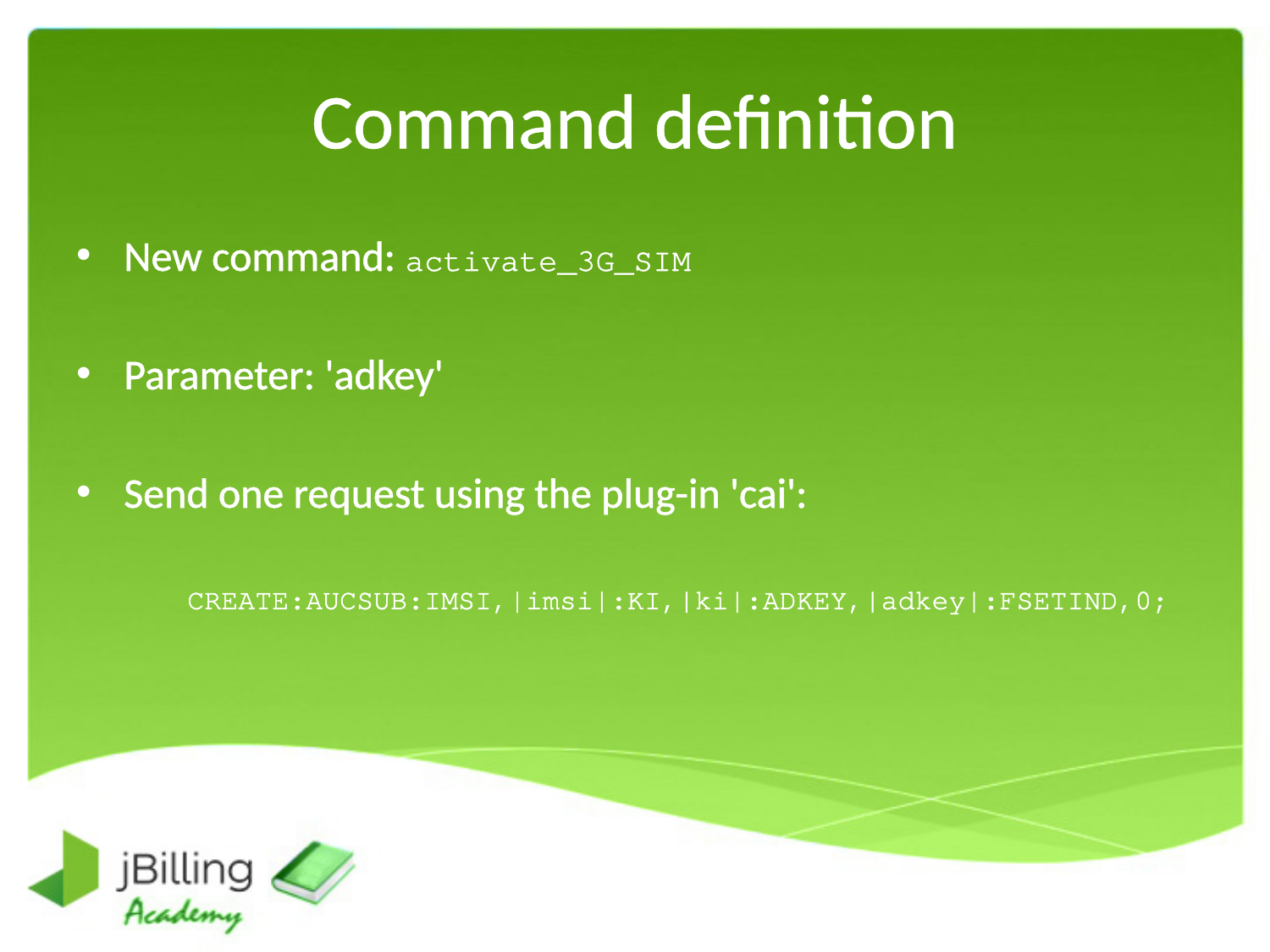

# Command definition
New command: activate_3G_SIM

Parameter: 'adkey'

Send one request using the plug-in 'cai':

CREATE:AUCSUB:IMSI,|imsi|:KI,|ki|:ADKEY,|adkey|:FSETIND,0;